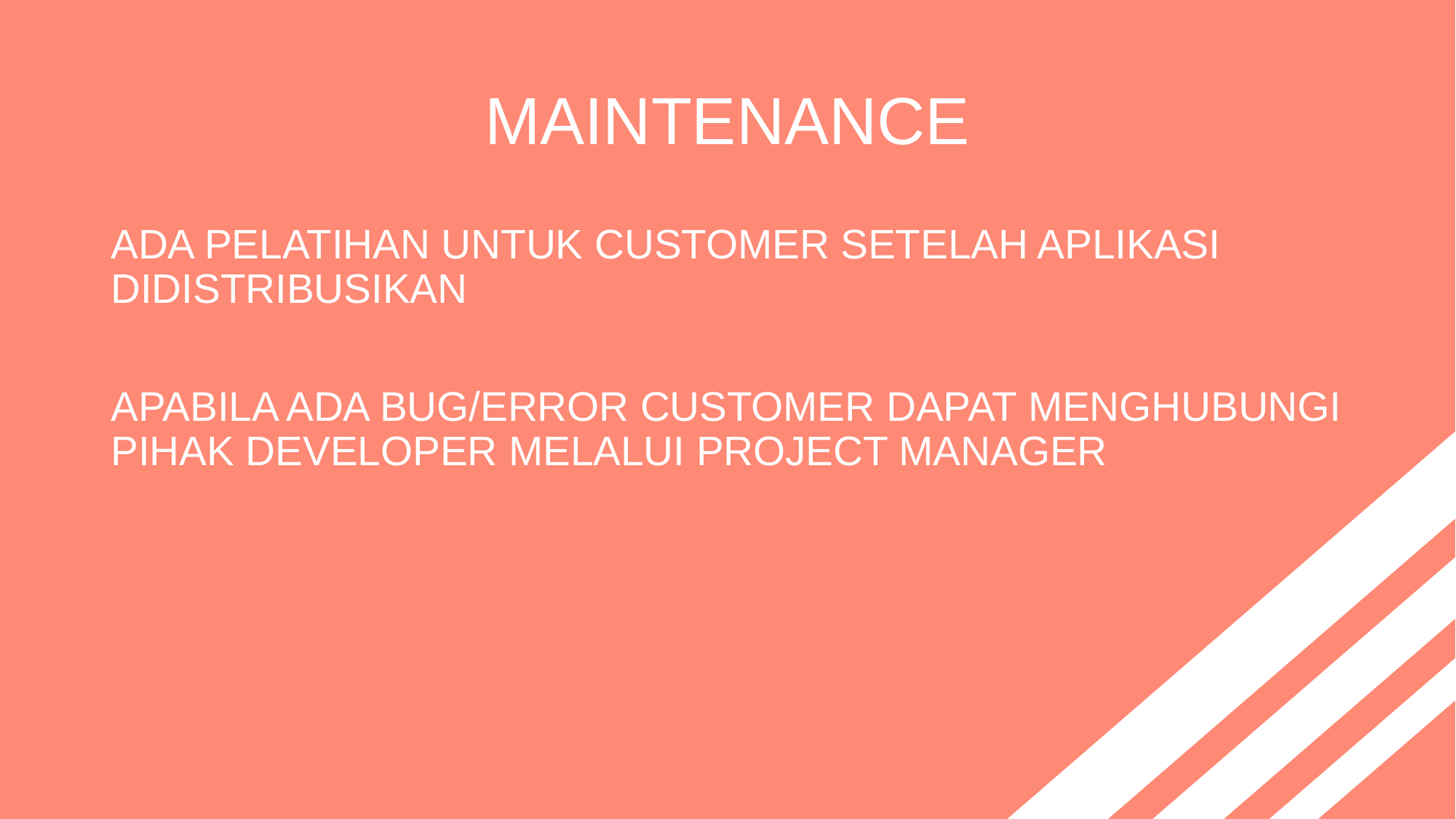

# MAINTENANCE
ADA PELATIHAN UNTUK CUSTOMER SETELAH APLIKASI DIDISTRIBUSIKAN

APABILA ADA BUG/ERROR CUSTOMER DAPAT MENGHUBUNGI PIHAK DEVELOPER MELALUI PROJECT MANAGER